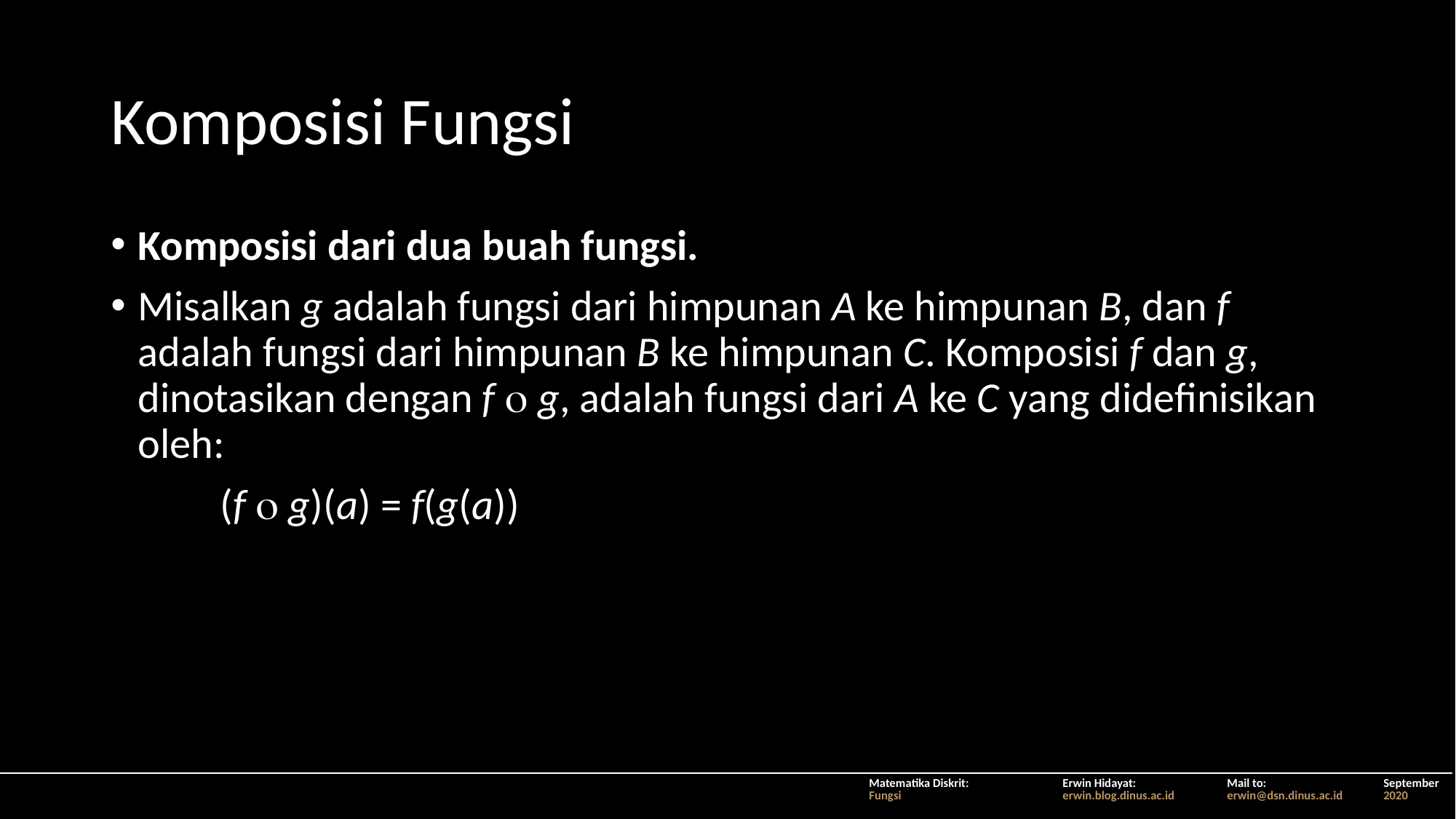

# Komposisi Fungsi
Komposisi dari dua buah fungsi.
Misalkan g adalah fungsi dari himpunan A ke himpunan B, dan f adalah fungsi dari himpunan B ke himpunan C. Komposisi f dan g, dinotasikan dengan f ο g, adalah fungsi dari A ke C yang didefinisikan oleh:
	(f ο g)(a) = f(g(a))